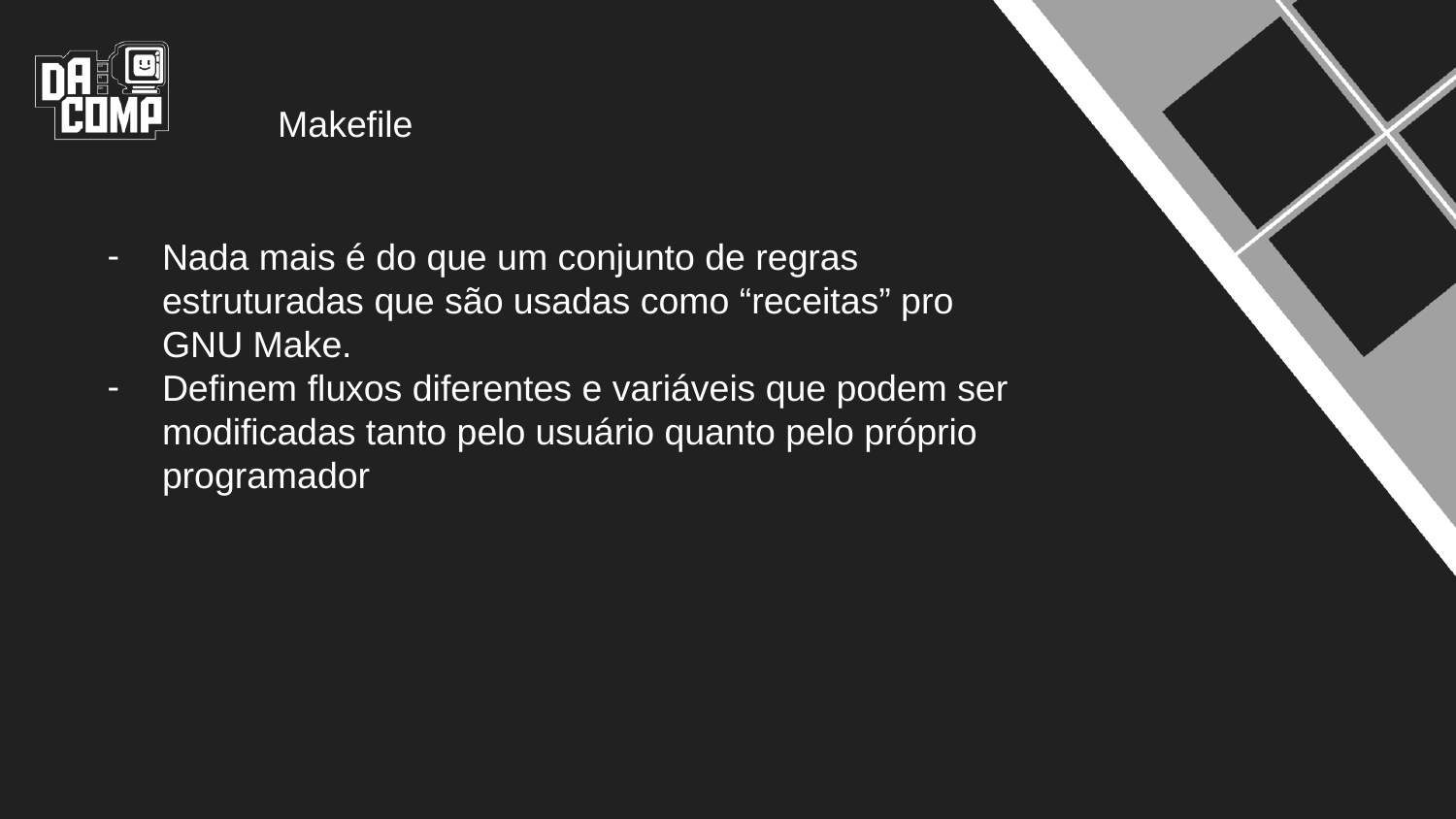

Makefile
Nada mais é do que um conjunto de regras estruturadas que são usadas como “receitas” pro GNU Make.
Definem fluxos diferentes e variáveis que podem ser modificadas tanto pelo usuário quanto pelo próprio programador